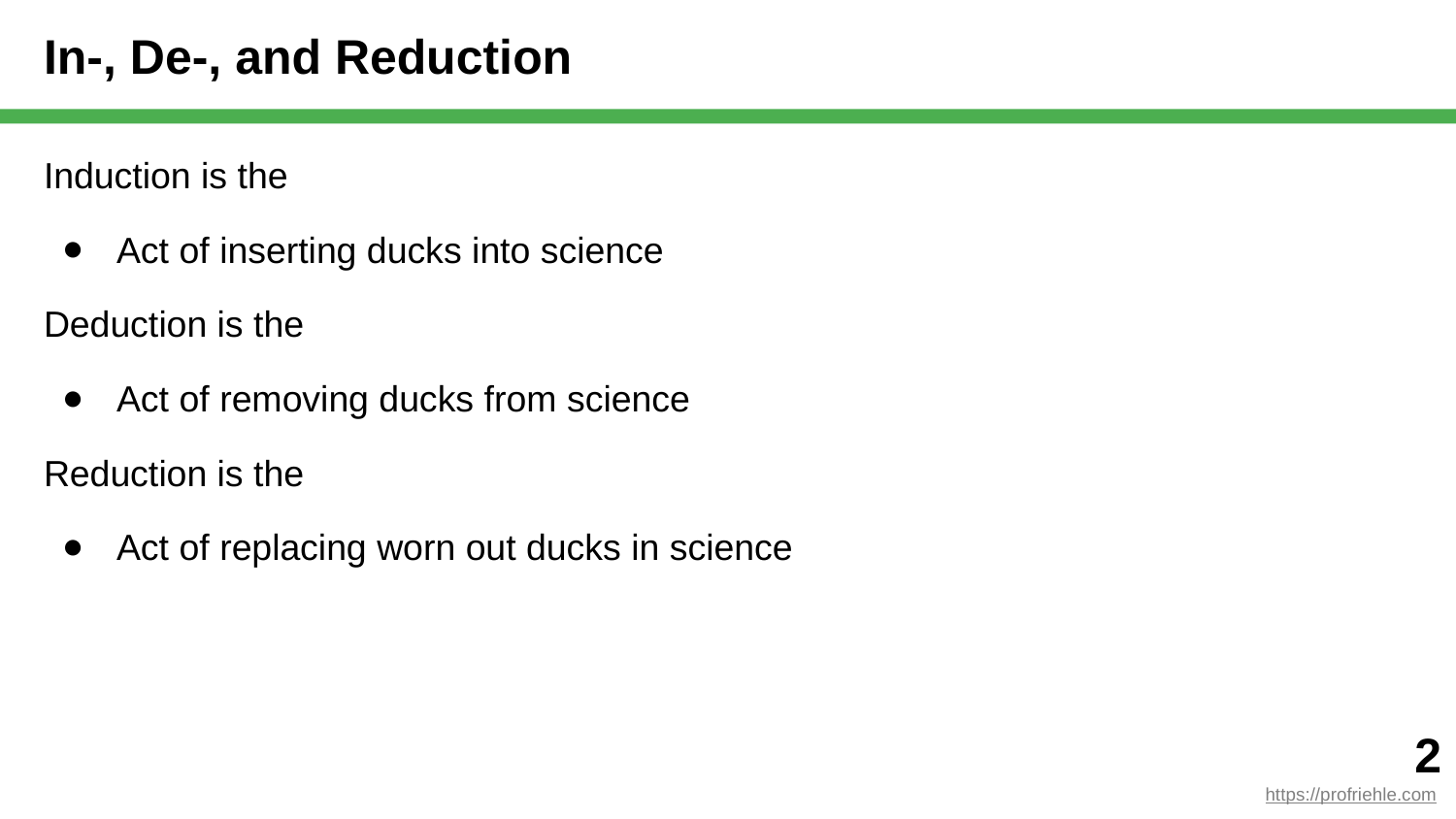

# In-, De-, and Reduction
Induction is the
Act of inserting ducks into science
Deduction is the
Act of removing ducks from science
Reduction is the
Act of replacing worn out ducks in science
2
https://profriehle.com